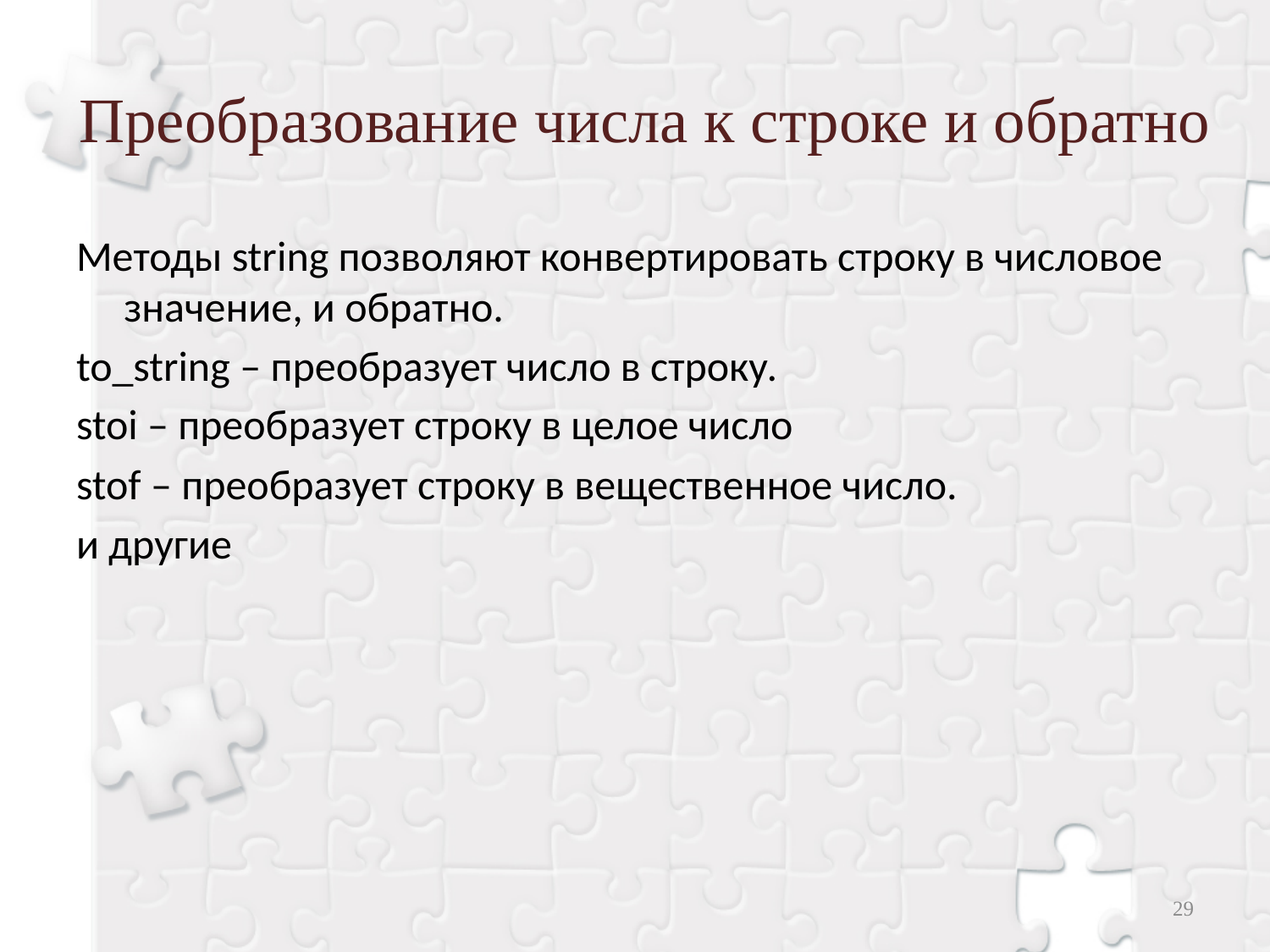

# Преобразование числа к строке и обратно
Методы string позволяют конвертировать строку в числовое значение, и обратно.
to_string – преобразует число в строку.
stoi – преобразует строку в целое число
stof – преобразует строку в вещественное число.
и другие
29